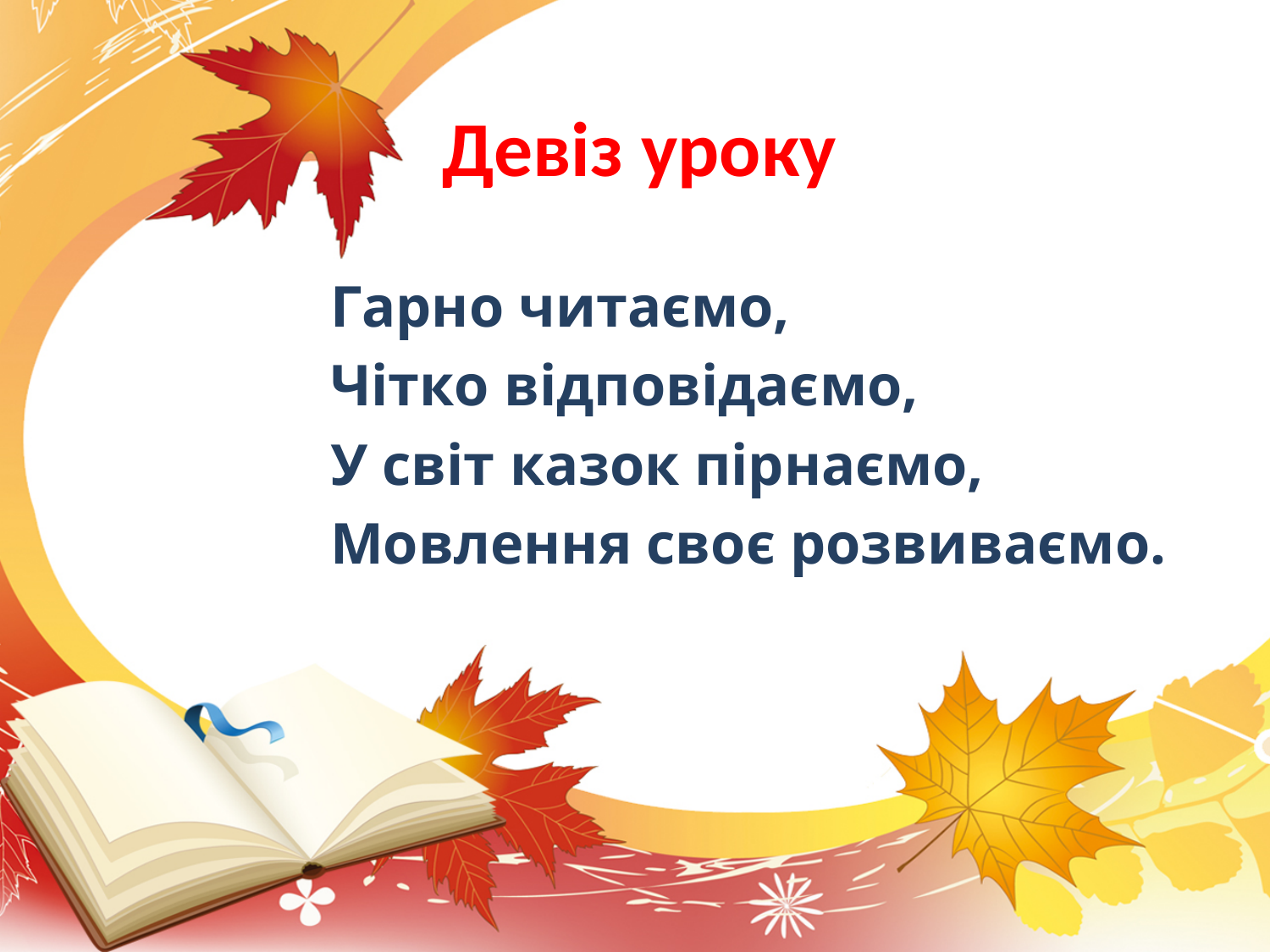

# Девіз уроку
Гарно читаємо,
Чітко відповідаємо,
У світ казок пірнаємо,
Мовлення своє розвиваємо.